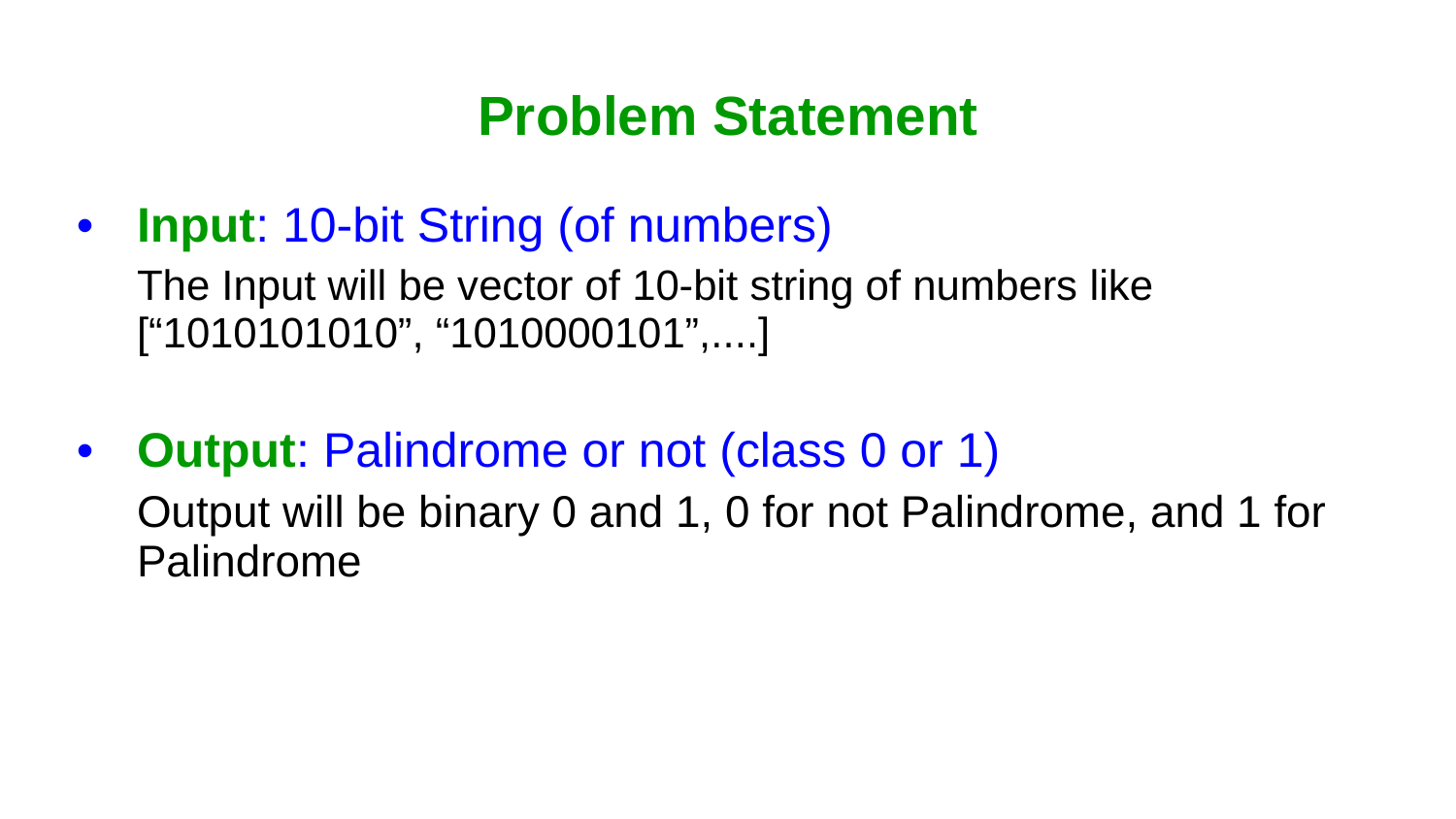

# Problem Statement

Input: 10-bit String (of numbers)
The Input will be vector of 10-bit string of numbers like [“1010101010”, “1010000101”,....]

Output: Palindrome or not (class 0 or 1)
Output will be binary 0 and 1, 0 for not Palindrome, and 1 for Palindrome